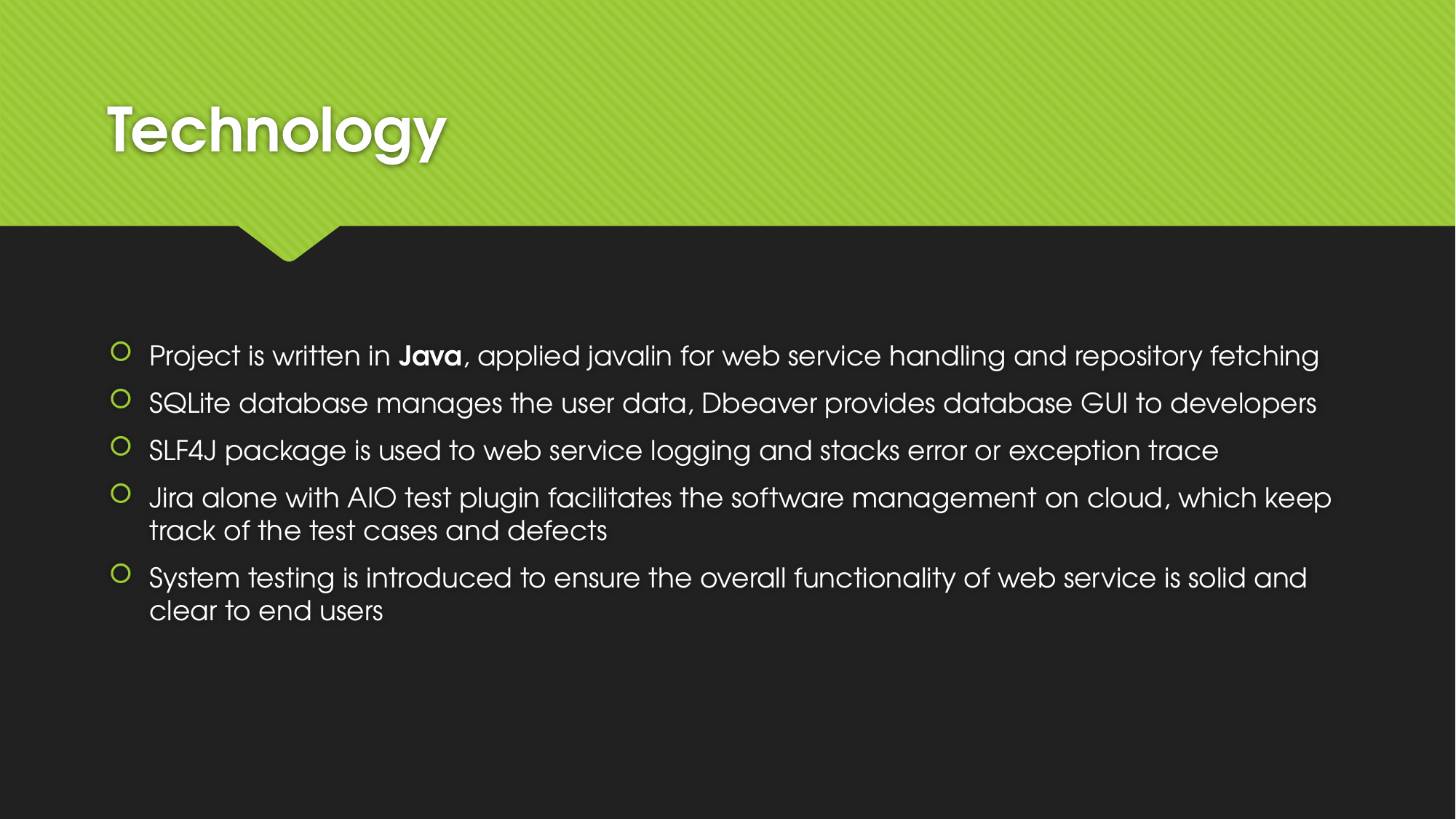

# Technology
Project is written in Java, applied javalin for web service handling and repository fetching
SQLite database manages the user data, Dbeaver provides database GUI to developers
SLF4J package is used to web service logging and stacks error or exception trace
Jira alone with AIO test plugin facilitates the software management on cloud, which keep track of the test cases and defects
System testing is introduced to ensure the overall functionality of web service is solid and clear to end users